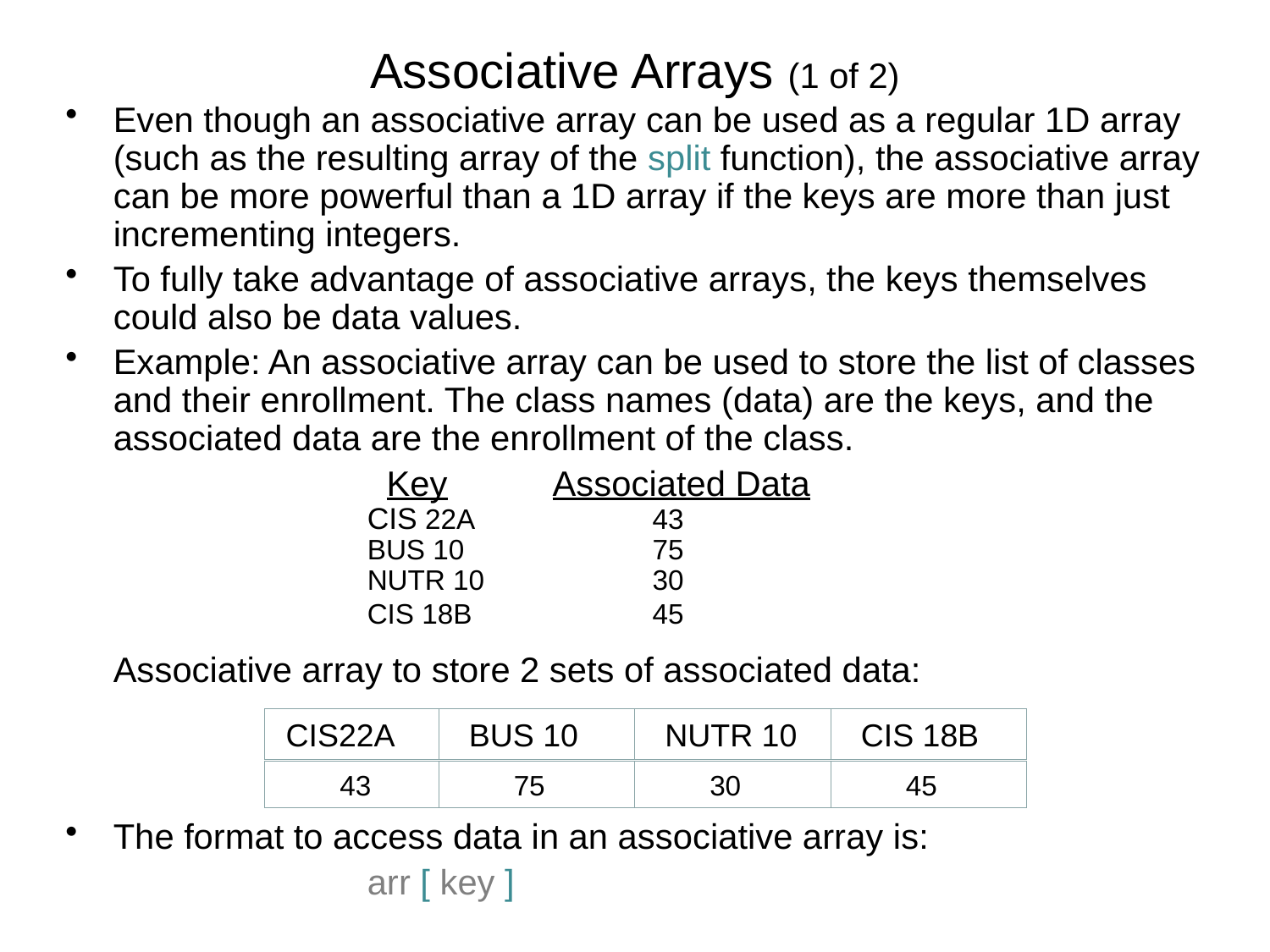

# Associative Arrays (1 of 2)
Even though an associative array can be used as a regular 1D array (such as the resulting array of the split function), the associative array can be more powerful than a 1D array if the keys are more than just incrementing integers.
To fully take advantage of associative arrays, the keys themselves could also be data values.
Example: An associative array can be used to store the list of classes and their enrollment. The class names (data) are the keys, and the associated data are the enrollment of the class.
			  Key	      Associated Data
			CIS 22A		    43
			BUS 10		    75
			NUTR 10	   	    30
			CIS 18B		    45
	Associative array to store 2 sets of associated data:

The format to access data in an associative array is:
			arr [ key ]
  BUS 10
  NUTR 10
  CIS 18B
 CIS22A
        43
        75
        30
        45